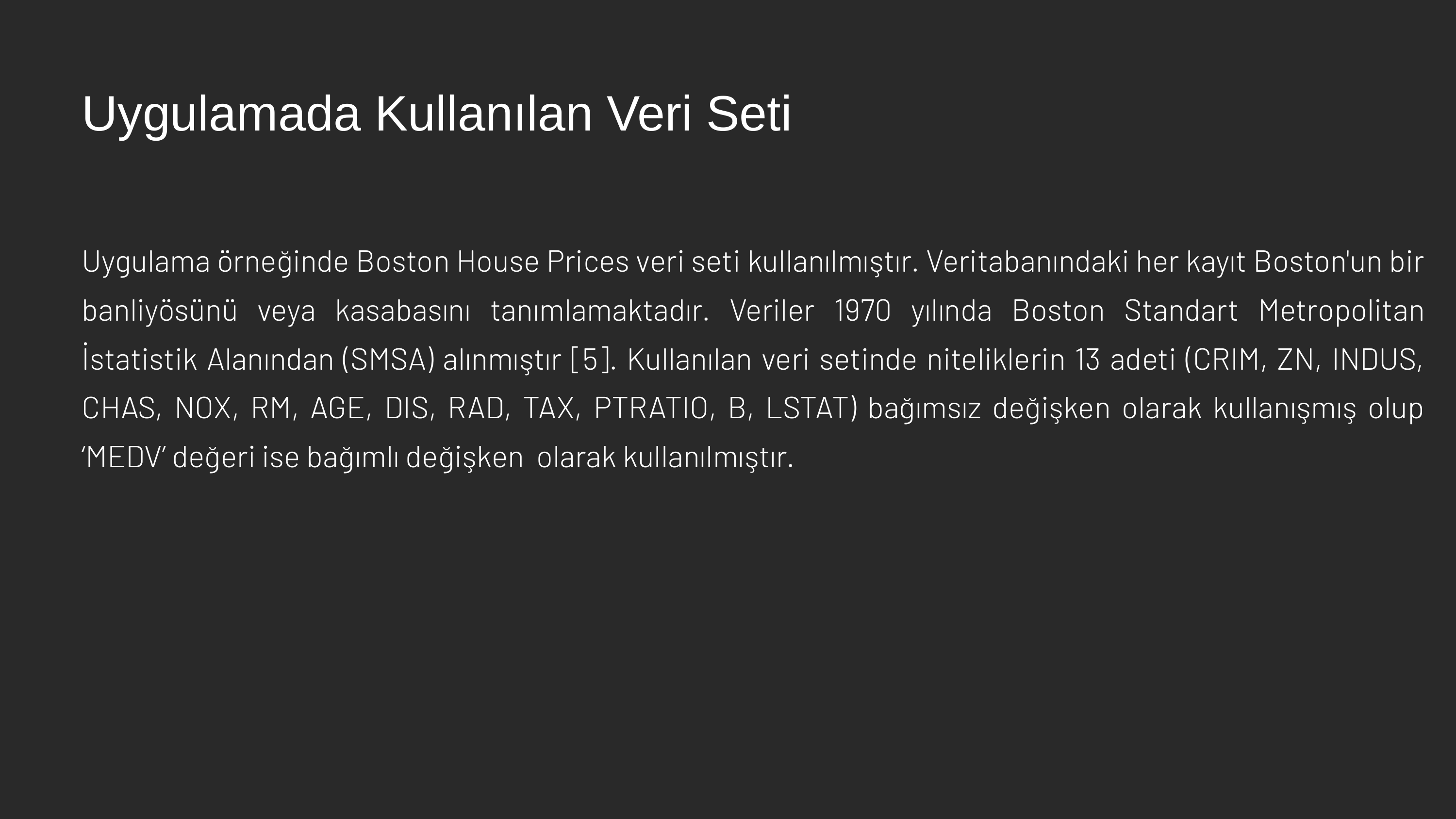

Uygulamada Kullanılan Veri Seti
Uygulama örneğinde Boston House Prices veri seti kullanılmıştır. Veritabanındaki her kayıt Boston'un bir banliyösünü veya kasabasını tanımlamaktadır. Veriler 1970 yılında Boston Standart Metropolitan İstatistik Alanından (SMSA) alınmıştır [5]. Kullanılan veri setinde niteliklerin 13 adeti (CRIM, ZN, INDUS, CHAS, NOX, RM, AGE, DIS, RAD, TAX, PTRATIO, B, LSTAT) bağımsız değişken olarak kullanışmış olup ‘MEDV’ değeri ise bağımlı değişken  olarak kullanılmıştır.